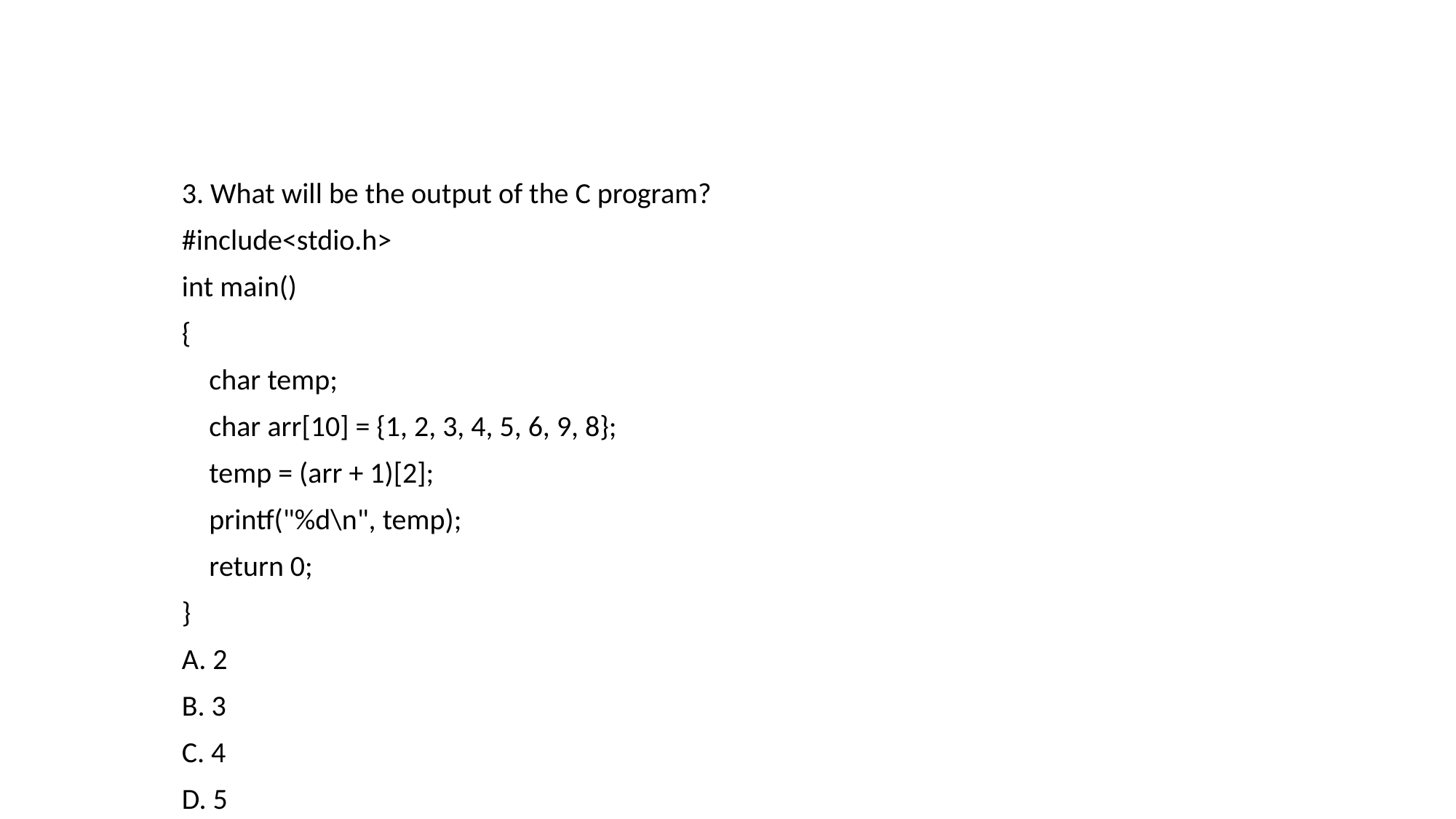

3. What will be the output of the C program?
#include<stdio.h>
int main()
{
	char temp;
	char arr[10] = {1, 2, 3, 4, 5, 6, 9, 8};
	temp = (arr + 1)[2];
	printf("%d\n", temp);
	return 0;
}
A. 2
B. 3
C. 4
D. 5